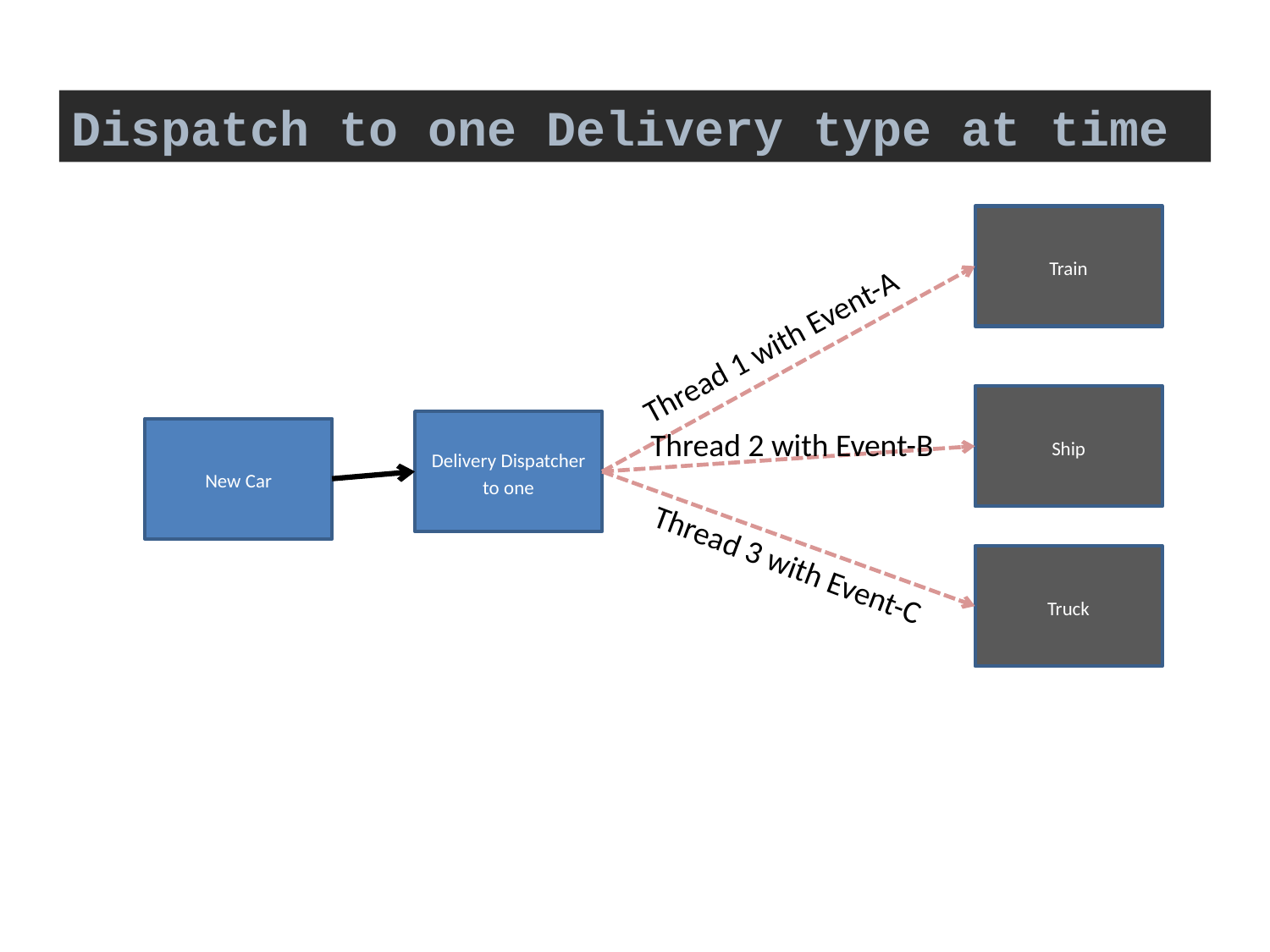

Dispatch to one Delivery type at time
Train
Thread 1 with Event-A
Ship
Delivery Dispatcher to one
Thread 2 with Event-B
New Car
Thread 3 with Event-C
Truck